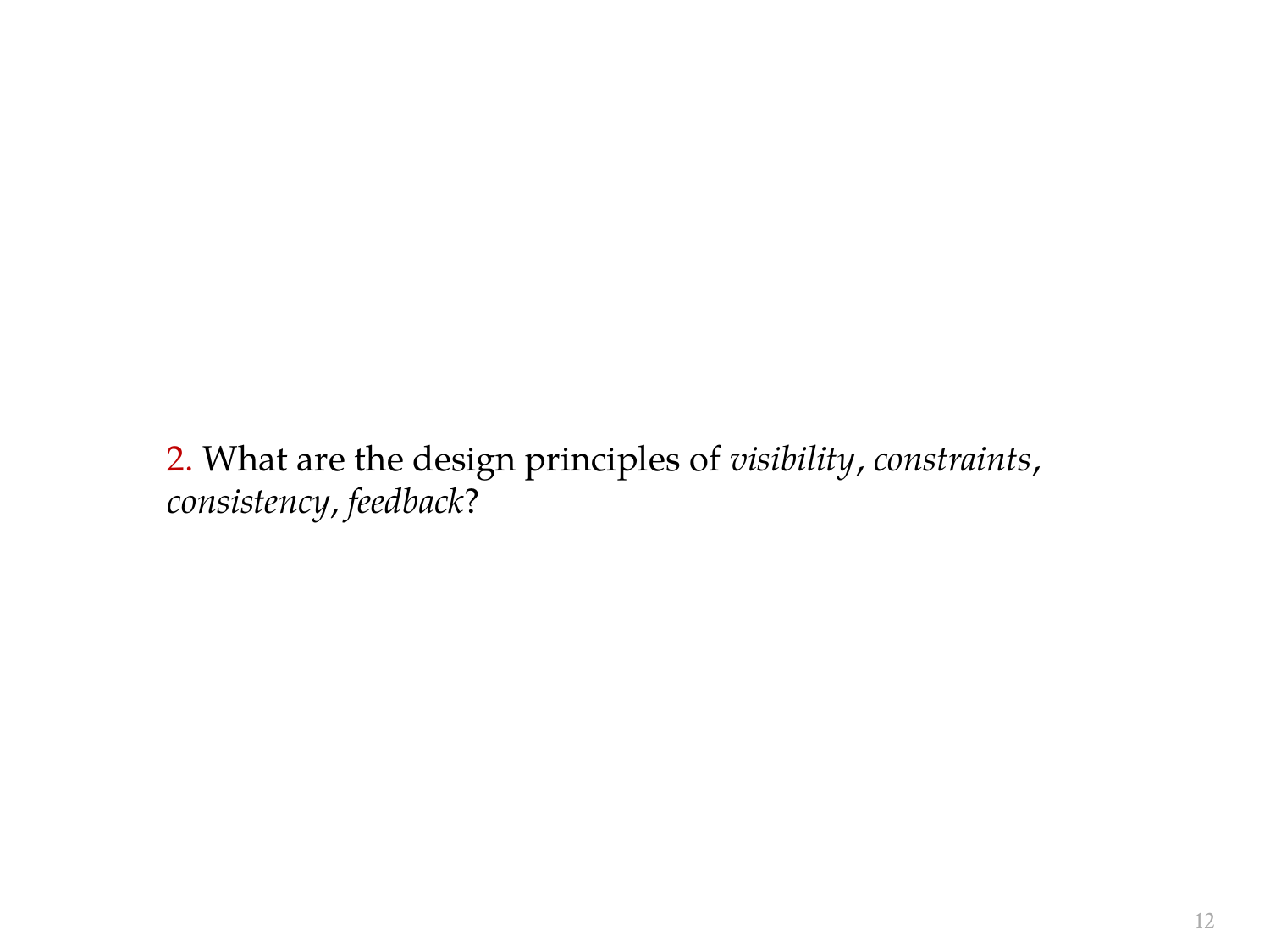

#

2. What are the design principles of visibility, constraints, consistency, feedback?

12